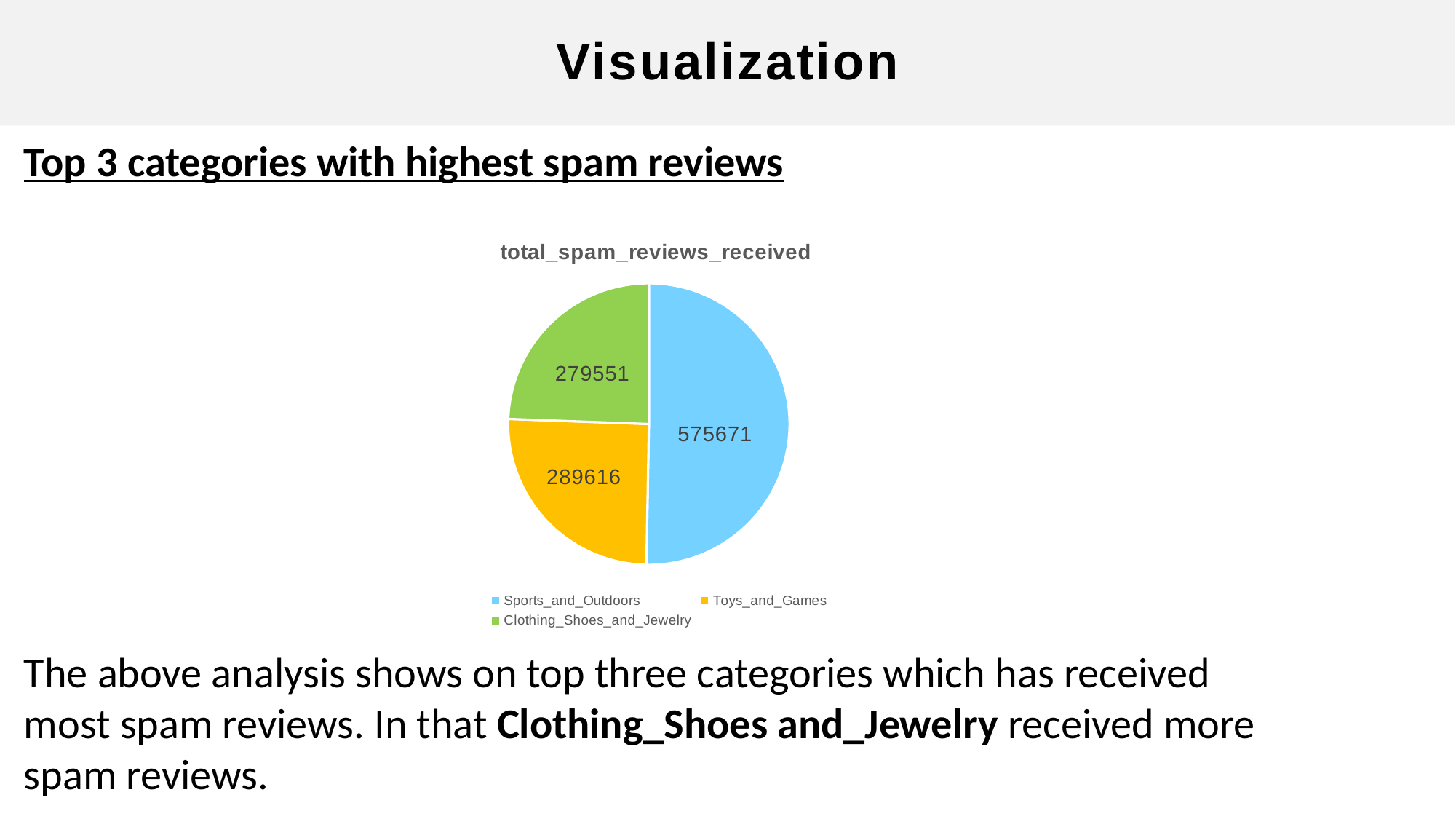

# Visualization
Top 3 categories with highest spam reviews

### Chart: total_spam_reviews_received

| Category | total_reviews_received |
|---|---|
| Sports_and_Outdoors | 575671.0 |
| Toys_and_Games | 289616.0 |
| Clothing_Shoes_and_Jewelry | 279551.0 |
The above analysis shows on top three categories which has received most spam reviews. In that Clothing_Shoes and_Jewelry received more spam reviews.